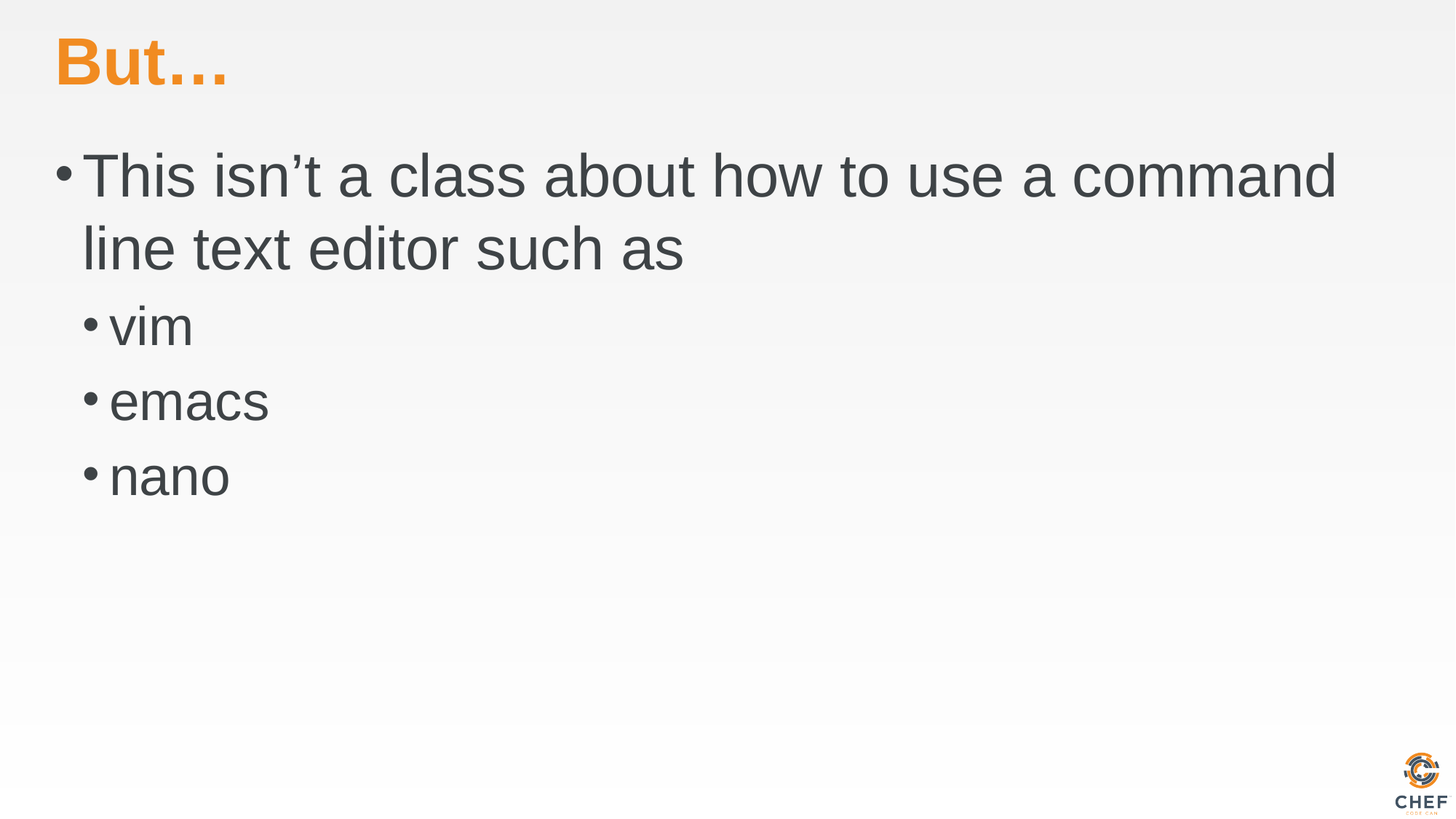

# But…
This isn’t a class about how to use a command line text editor such as
vim
emacs
nano